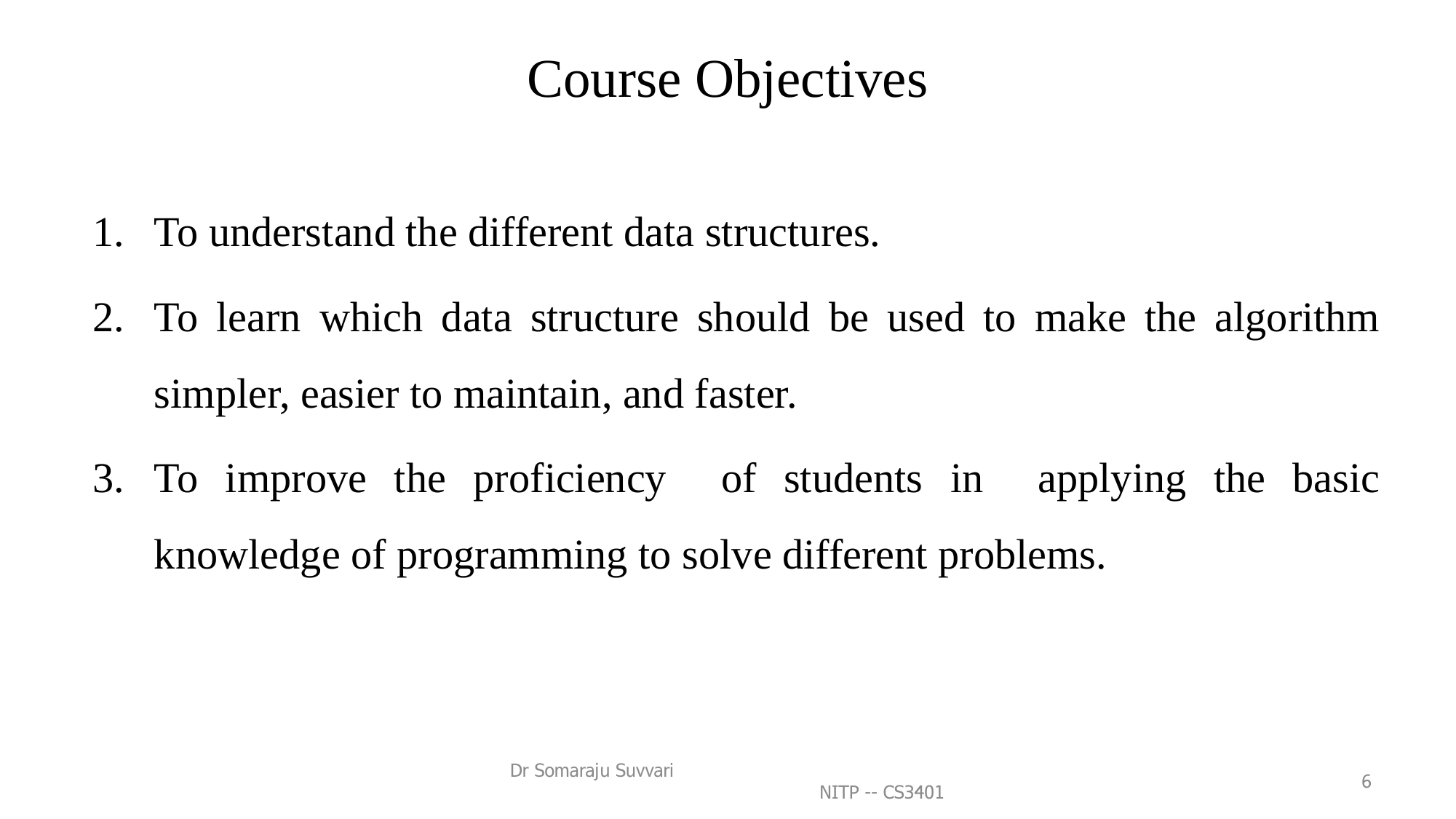

# Course Objectives
To understand the different data structures.
To learn which data structure should be used to make the algorithm simpler, easier to maintain, and faster.
To improve the proficiency  of students in  applying the basic knowledge of programming to solve different problems.

Dr Somaraju Suvvari                                                                                                        NITP -- CS3401
6